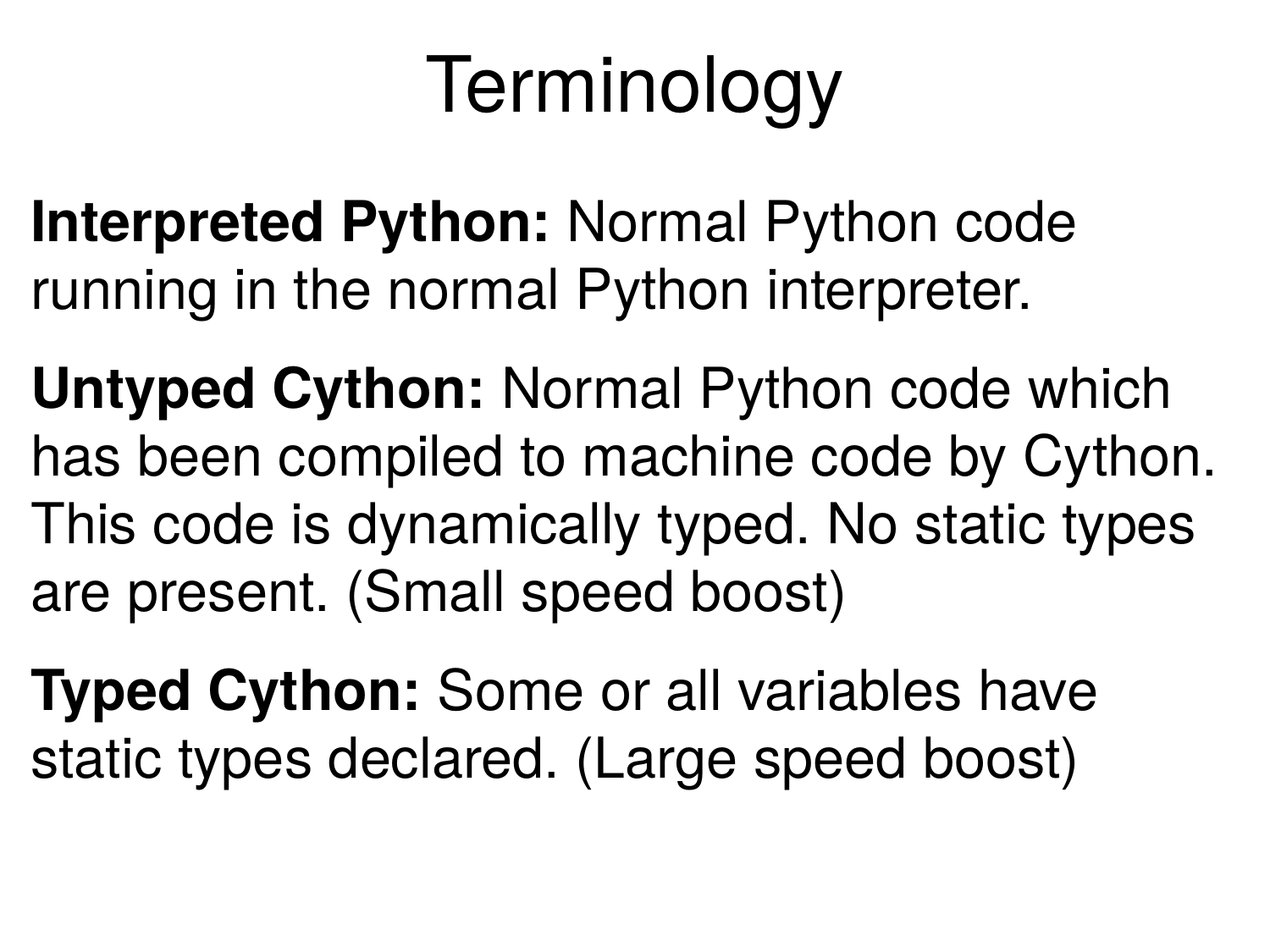

# Terminology
Interpreted Python: Normal Python code running in the normal Python interpreter.
Untyped Cython: Normal Python code which has been compiled to machine code by Cython. This code is dynamically typed. No static types are present. (Small speed boost)
Typed Cython: Some or all variables have static types declared. (Large speed boost)